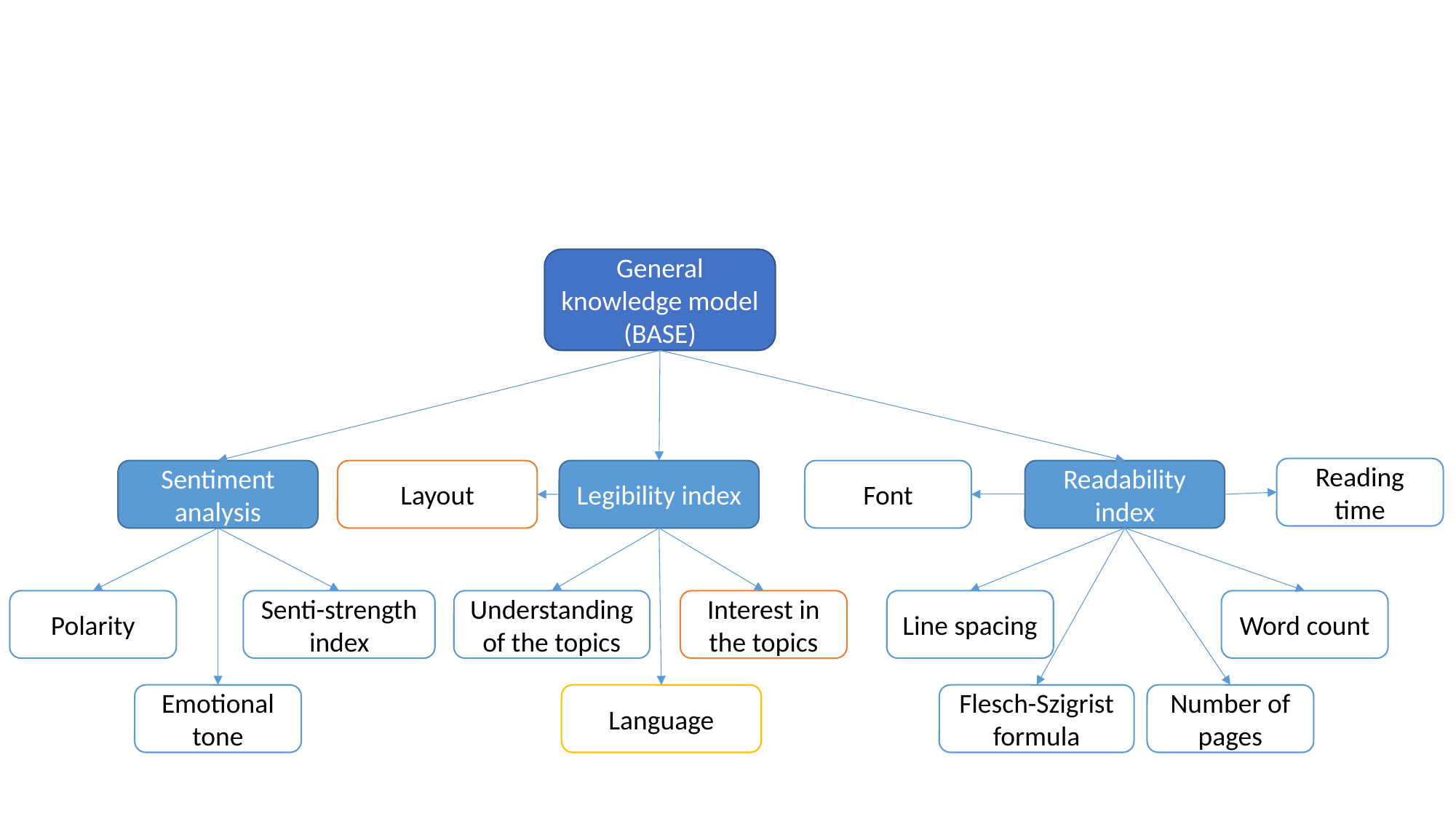

General knowledge model
(BASE)
Reading time
Sentiment analysis
Legibility index
Font
Readability index
Layout
Polarity
Senti-strength index
Understanding of the topics
Interest in the topics
Line spacing
Word count
Emotional tone
Language
Flesch-Szigrist formula
Number of pages